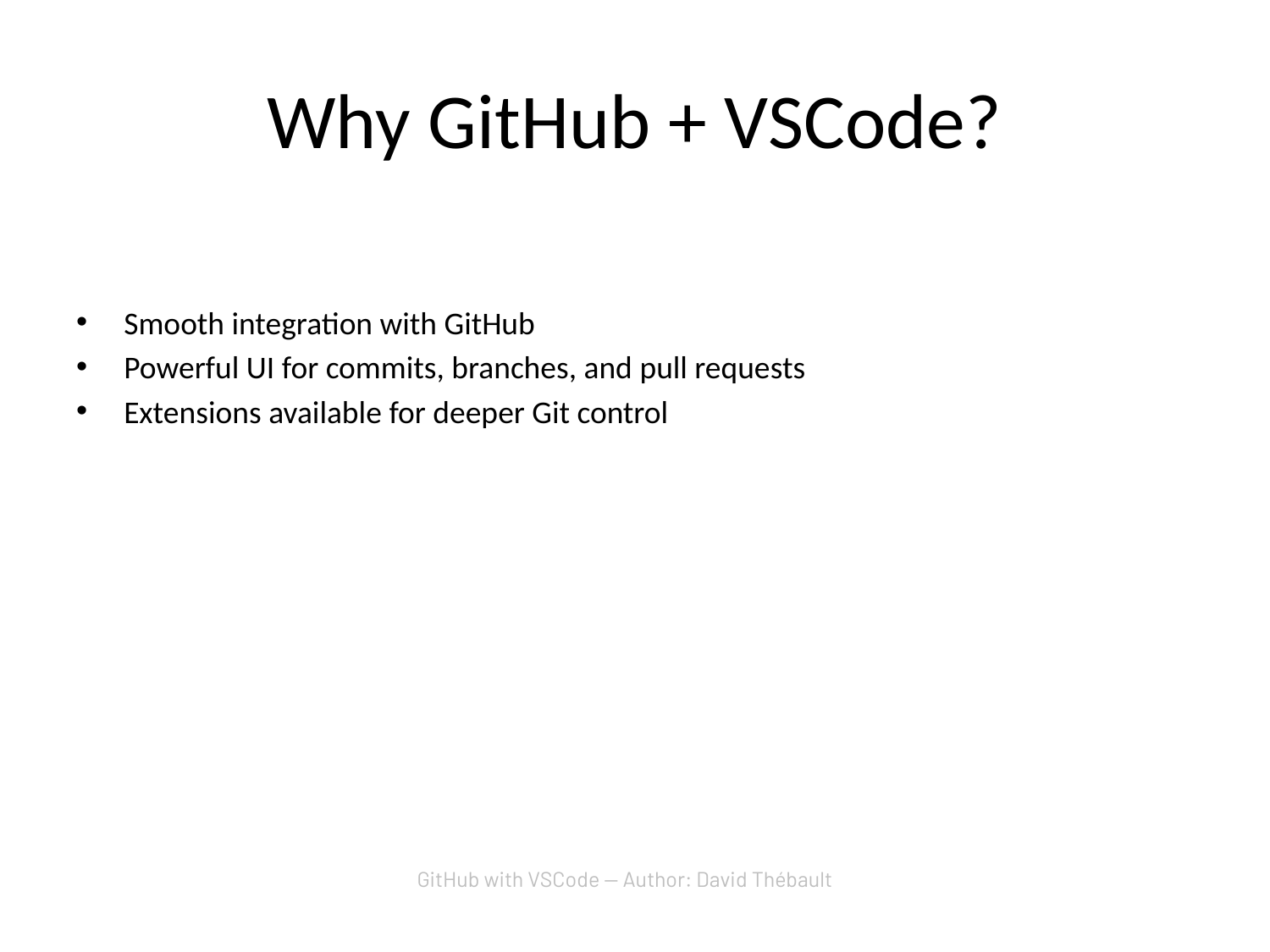

# Why GitHub + VSCode?

Smooth integration with GitHub
Powerful UI for commits, branches, and pull requests
Extensions available for deeper Git control
GitHub with VSCode — Author: David Thébault